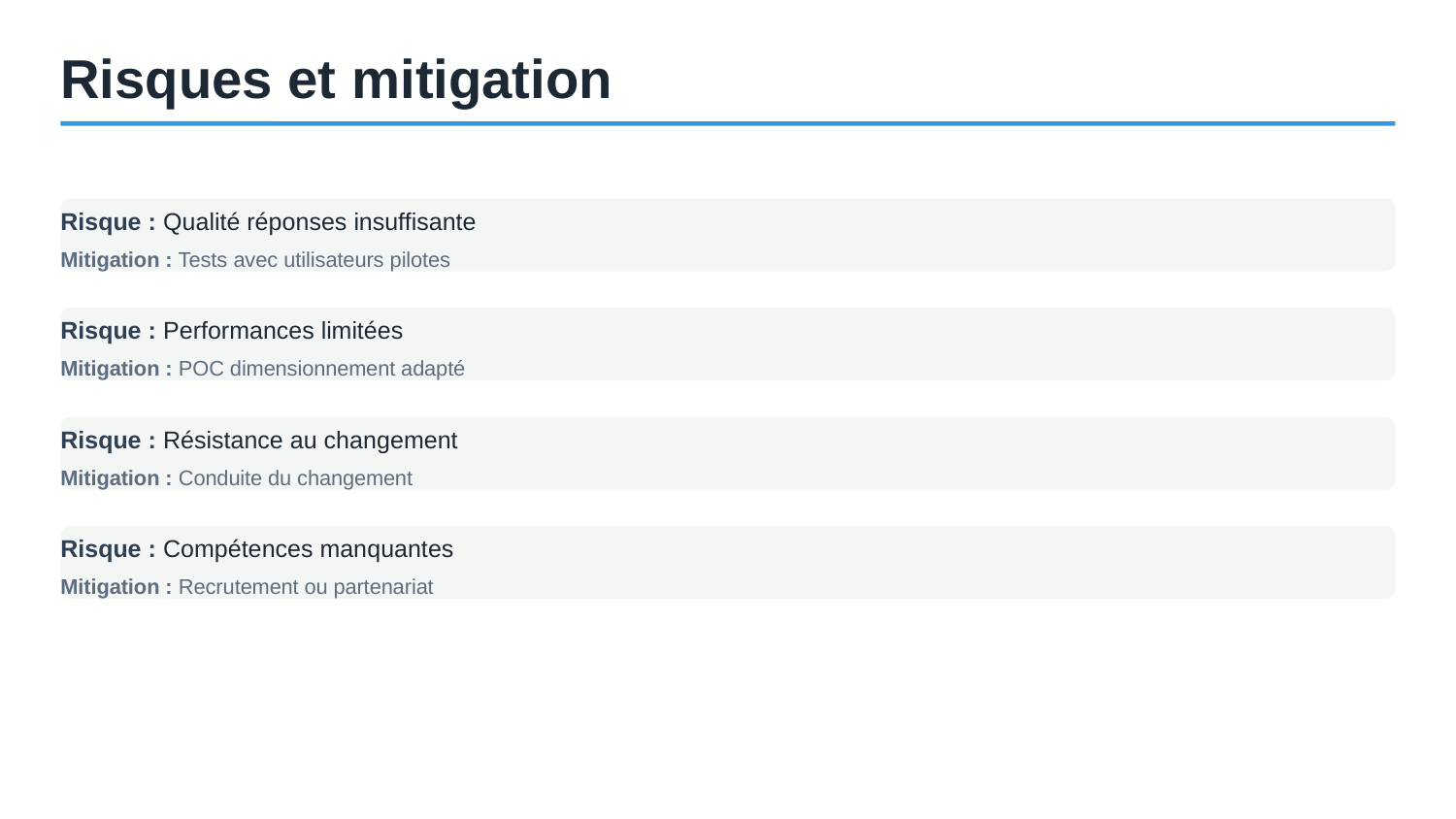

Risques et mitigation

Risque : Qualité réponses insuffisante
Mitigation : Tests avec utilisateurs pilotes

Risque : Performances limitées
Mitigation : POC dimensionnement adapté

Risque : Résistance au changement
Mitigation : Conduite du changement

Risque : Compétences manquantes
Mitigation : Recrutement ou partenariat